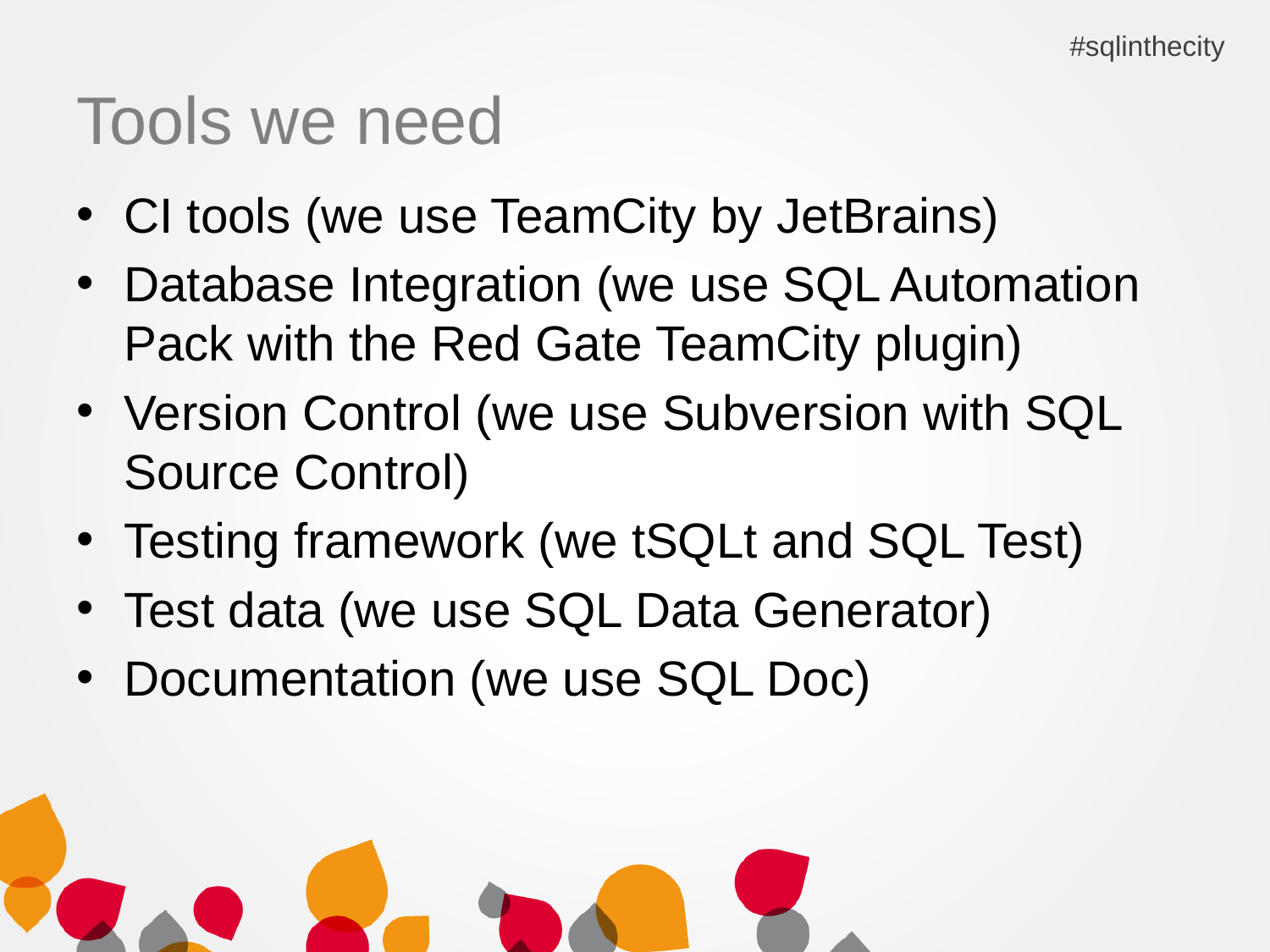

#sqlinthecity
# Tools we need
CI tools (we use TeamCity by JetBrains)
Database Integration (we use SQL Automation Pack with the Red Gate TeamCity plugin)
Version Control (we use Subversion with SQL Source Control)
Testing framework (we tSQLt and SQL Test)
Test data (we use SQL Data Generator)
Documentation (we use SQL Doc)